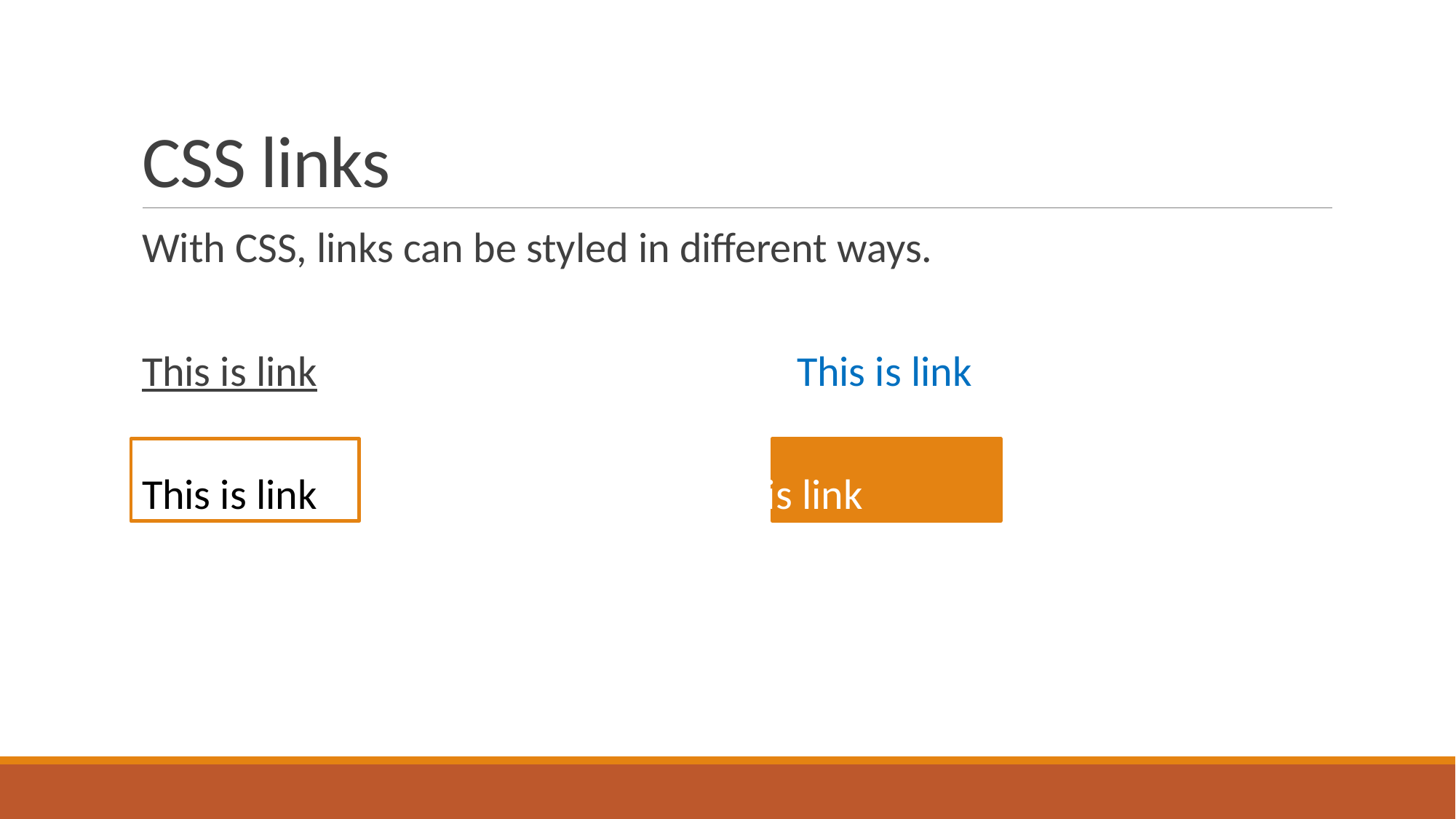

# CSS links
With CSS, links can be styled in different ways.
This is link					This is link
This is link                           		This is link